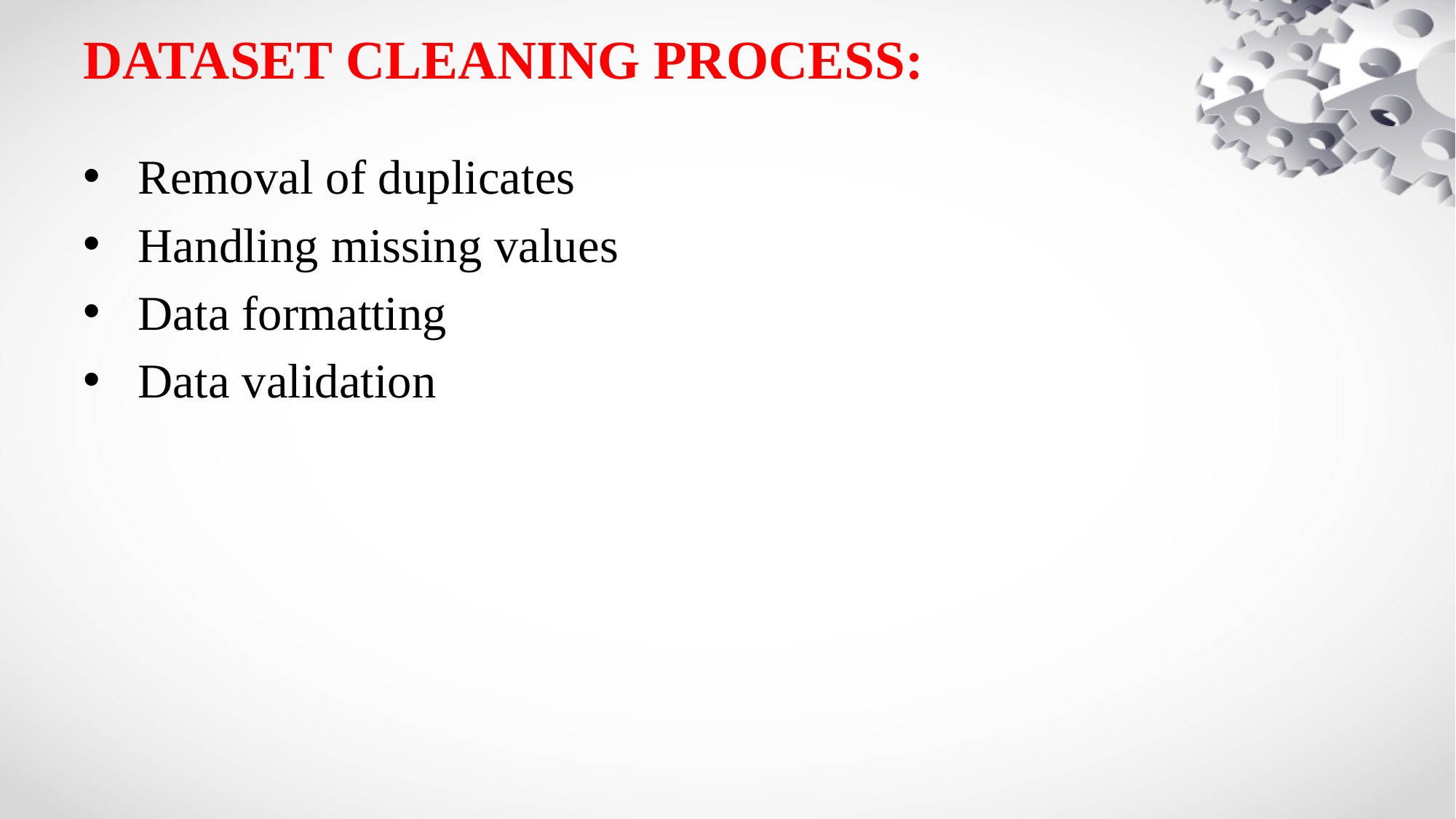

# DATASET CLEANING PROCESS:
Removal of duplicates
Handling missing values
Data formatting
Data validation